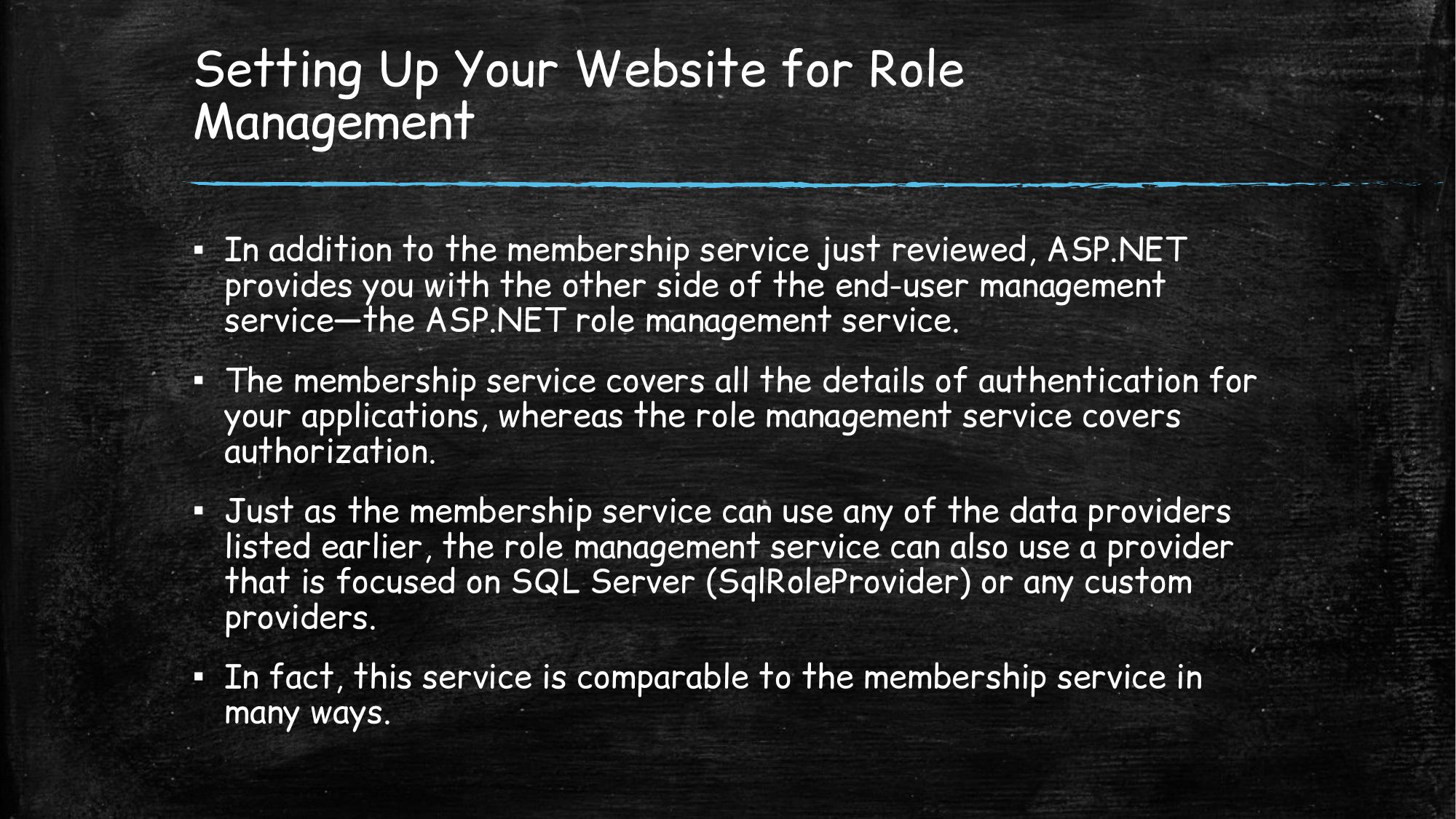

# Setting Up Your Website for Role Management
In addition to the membership service just reviewed, ASP.NET provides you with the other side of the end-user management service—the ASP.NET role management service.
The membership service covers all the details of authentication for your applications, whereas the role management service covers authorization.
Just as the membership service can use any of the data providers listed earlier, the role management service can also use a provider that is focused on SQL Server (SqlRoleProvider) or any custom providers.
In fact, this service is comparable to the membership service in many ways.